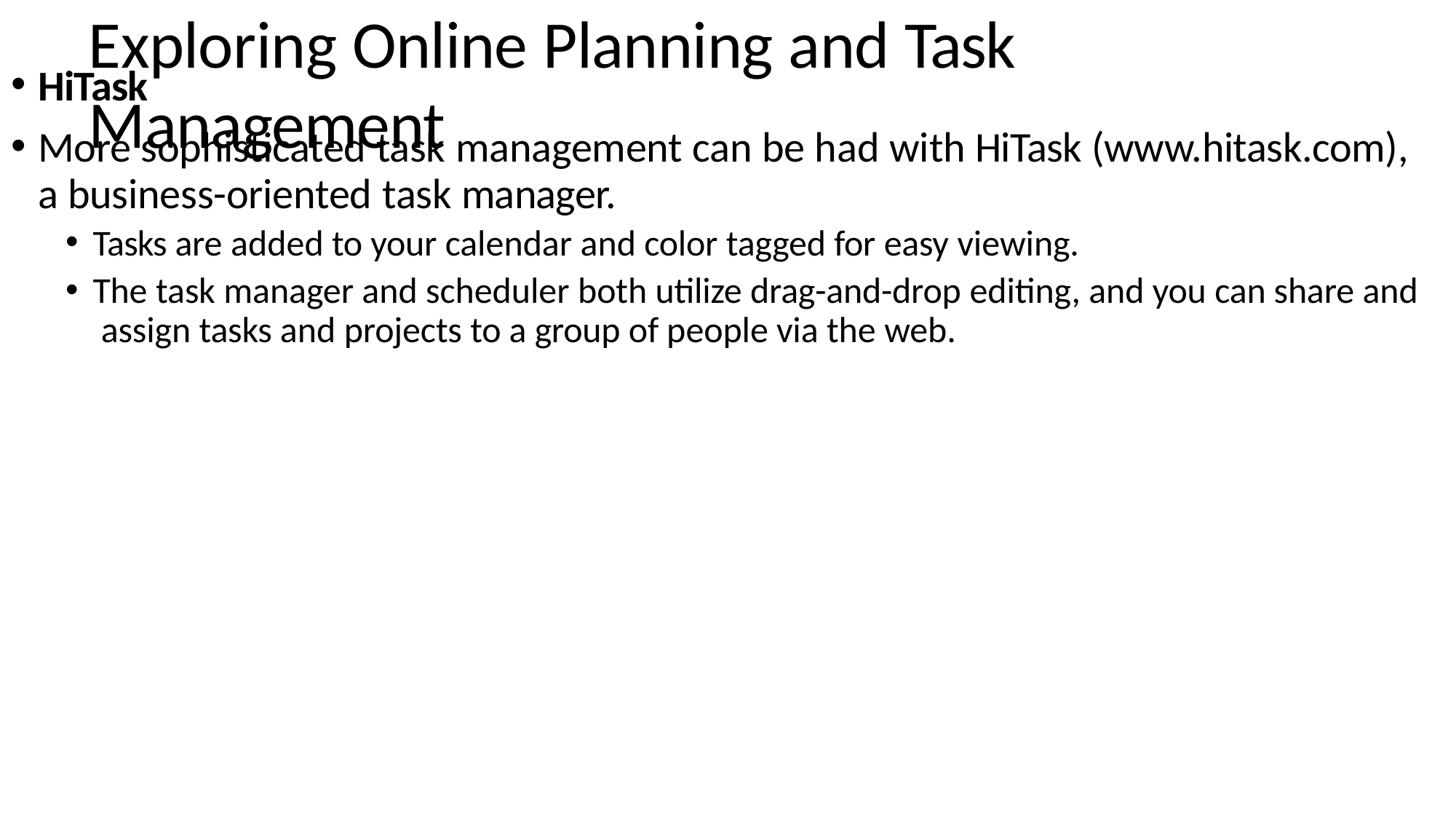

# Exploring Online Planning and Task Management
HiTask
More sophisticated task management can be had with HiTask (www.hitask.com),  a business-oriented task manager.
Tasks are added to your calendar and color tagged for easy viewing.
The task manager and scheduler both utilize drag-and-drop editing, and you can share and  assign tasks and projects to a group of people via the web.